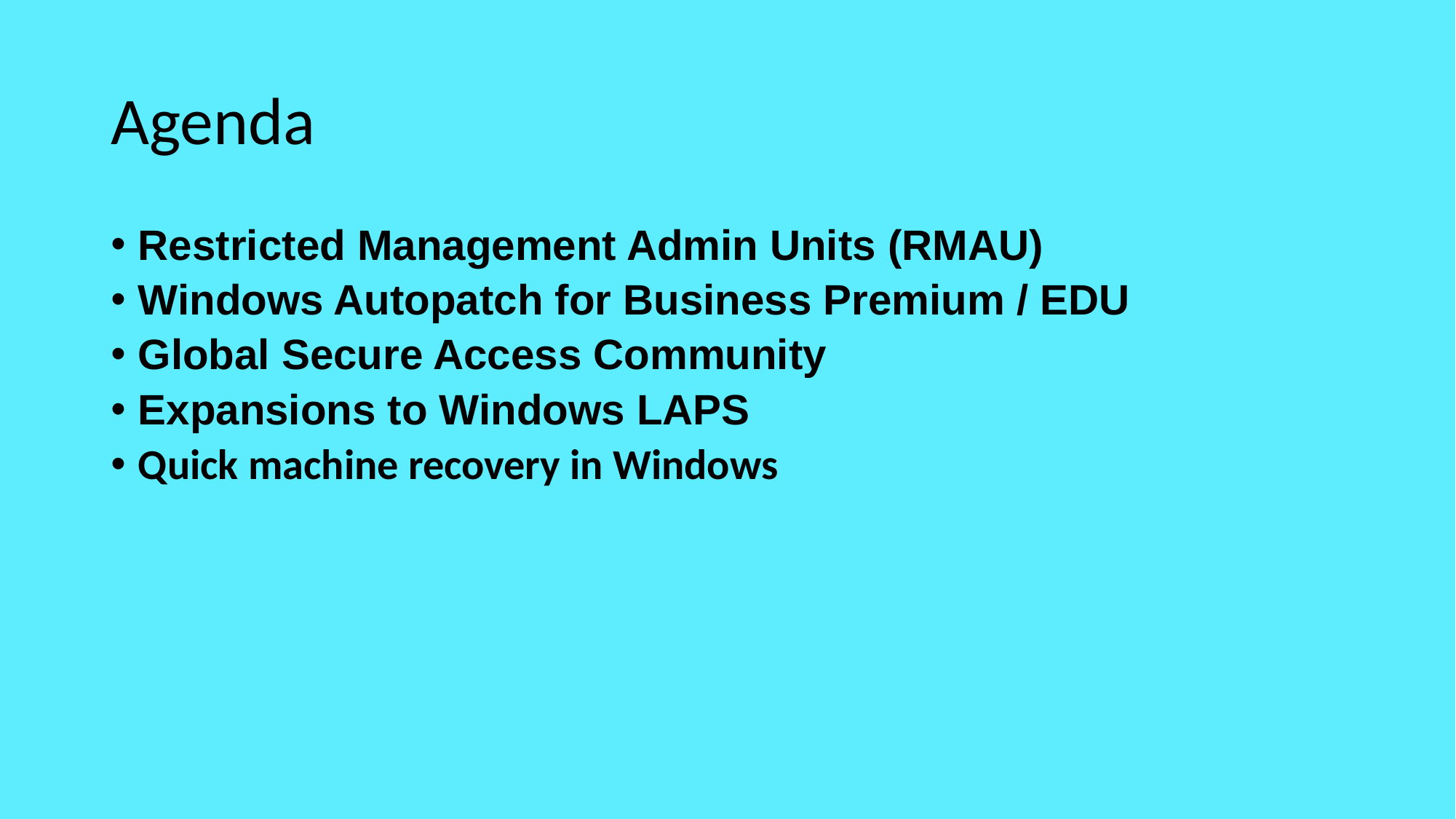

# Agenda
Restricted Management Admin Units (RMAU)
Windows Autopatch for Business Premium / EDU
Global Secure Access Community
Expansions to Windows LAPS
Quick machine recovery in Windows